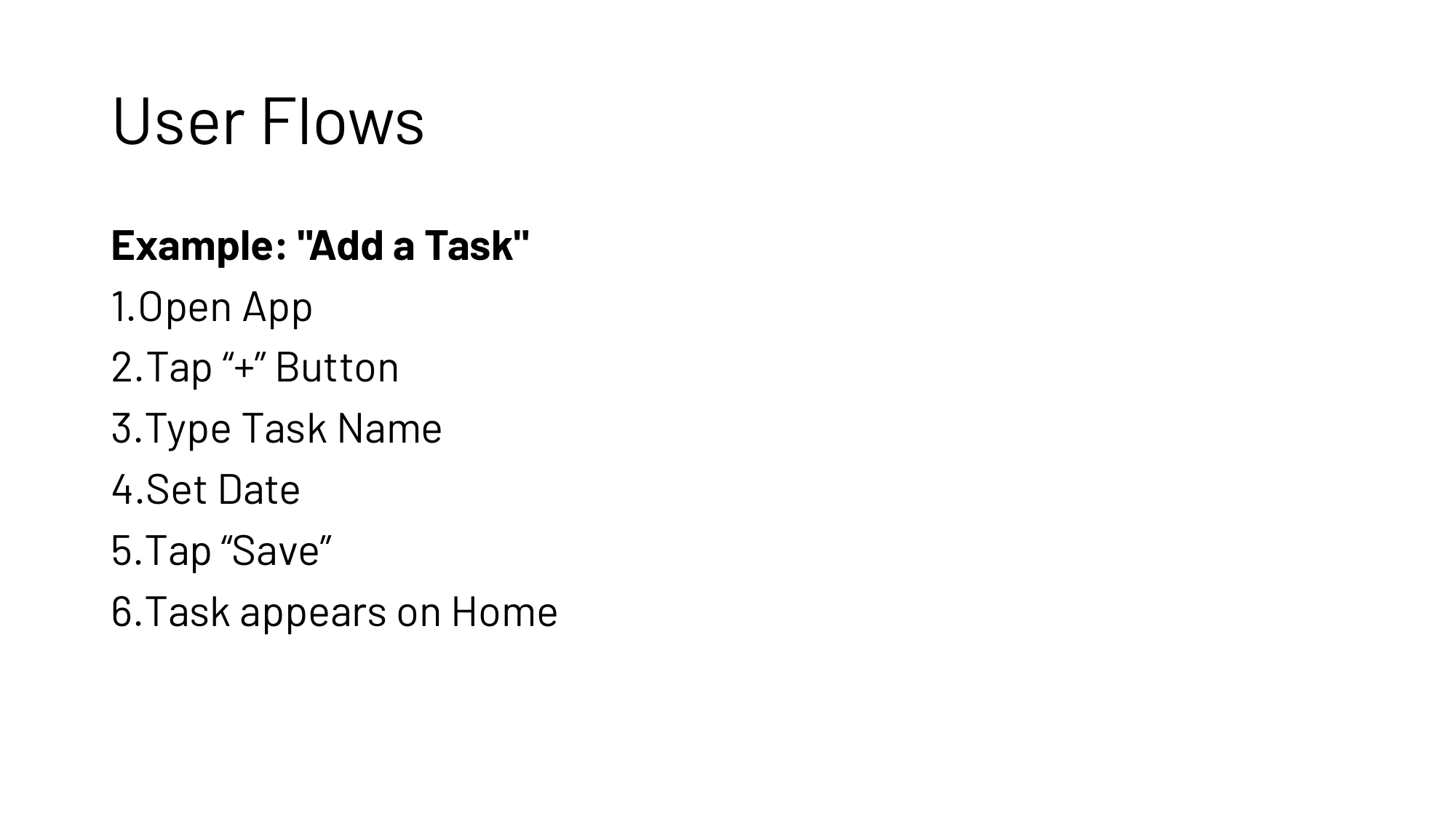

# User Flows
Example: "Add a Task"
Open App
Tap “+” Button
Type Task Name
Set Date
Tap “Save”
Task appears on Home